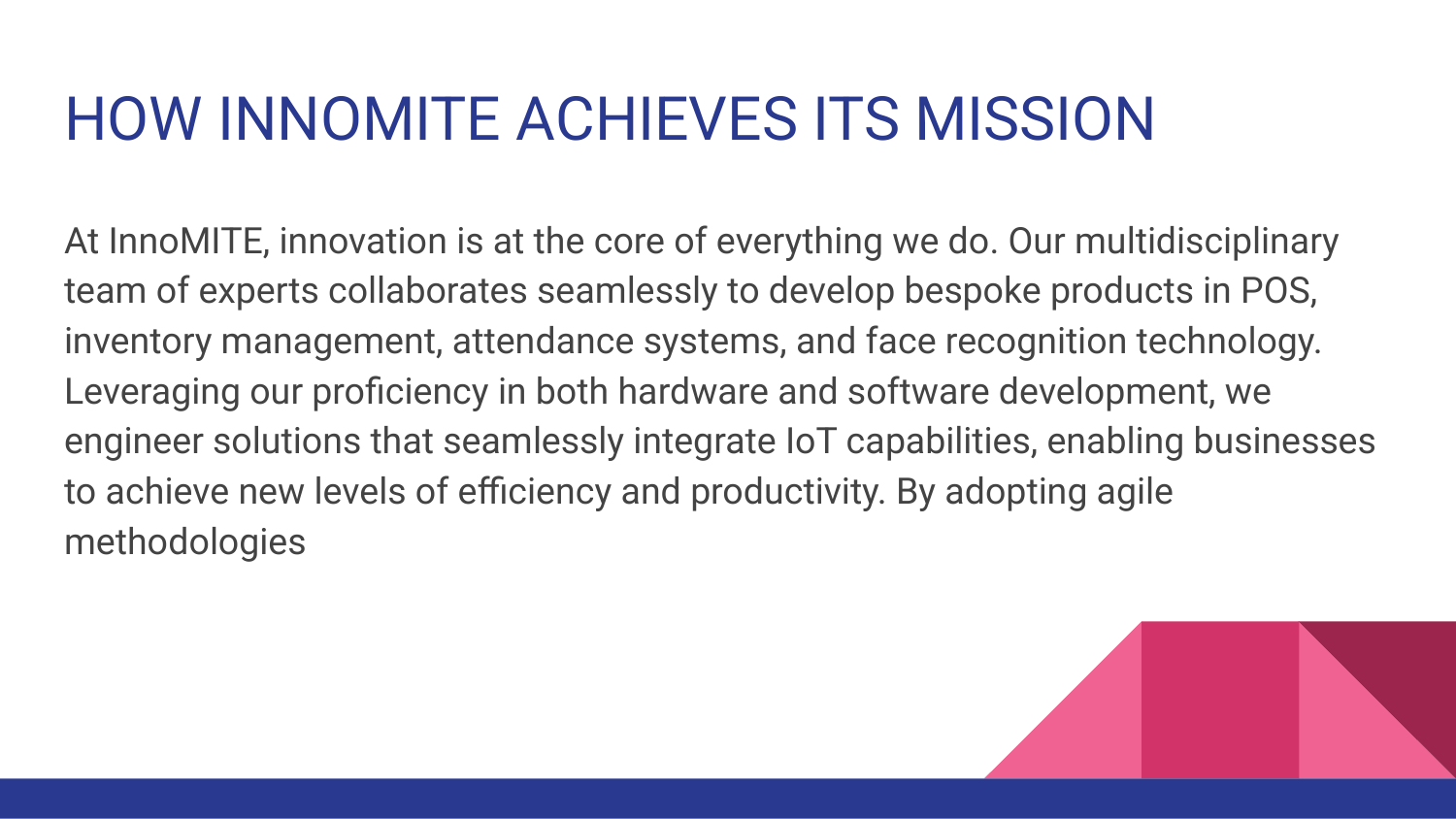

# HOW INNOMITE ACHIEVES ITS MISSION
At InnoMITE, innovation is at the core of everything we do. Our multidisciplinary team of experts collaborates seamlessly to develop bespoke products in POS, inventory management, attendance systems, and face recognition technology. Leveraging our proficiency in both hardware and software development, we engineer solutions that seamlessly integrate IoT capabilities, enabling businesses to achieve new levels of efficiency and productivity. By adopting agile methodologies